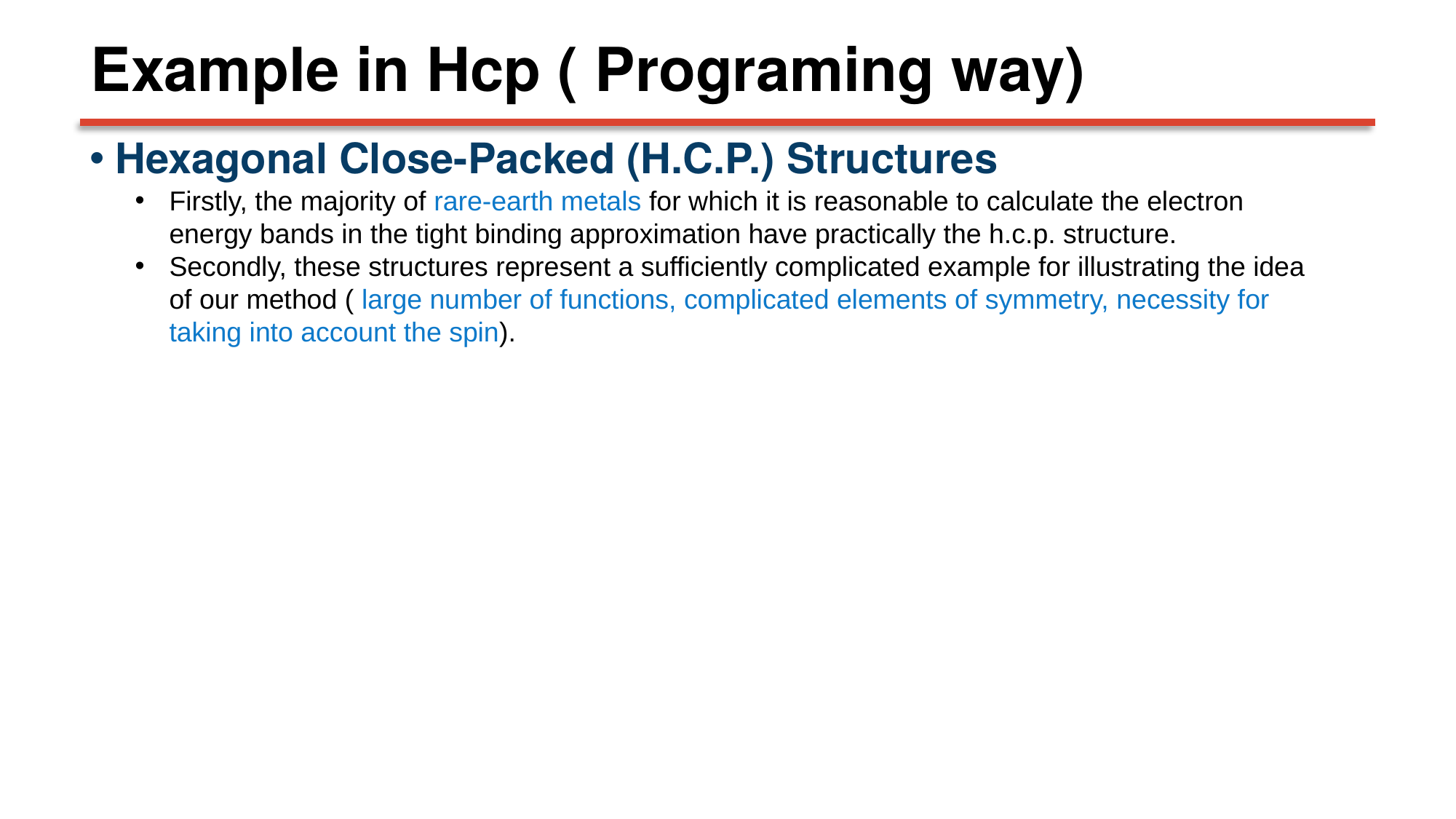

# Example in Hcp ( Programing way)
Hexagonal Close-Packed (H.C.P.) Structures
Firstly, the majority of rare-earth metals for which it is reasonable to calculate the electron energy bands in the tight binding approximation have practically the h.c.p. structure.
Secondly, these structures represent a sufficiently complicated example for illustrating the idea of our method ( large number of functions, complicated elements of symmetry, necessity for taking into account the spin).